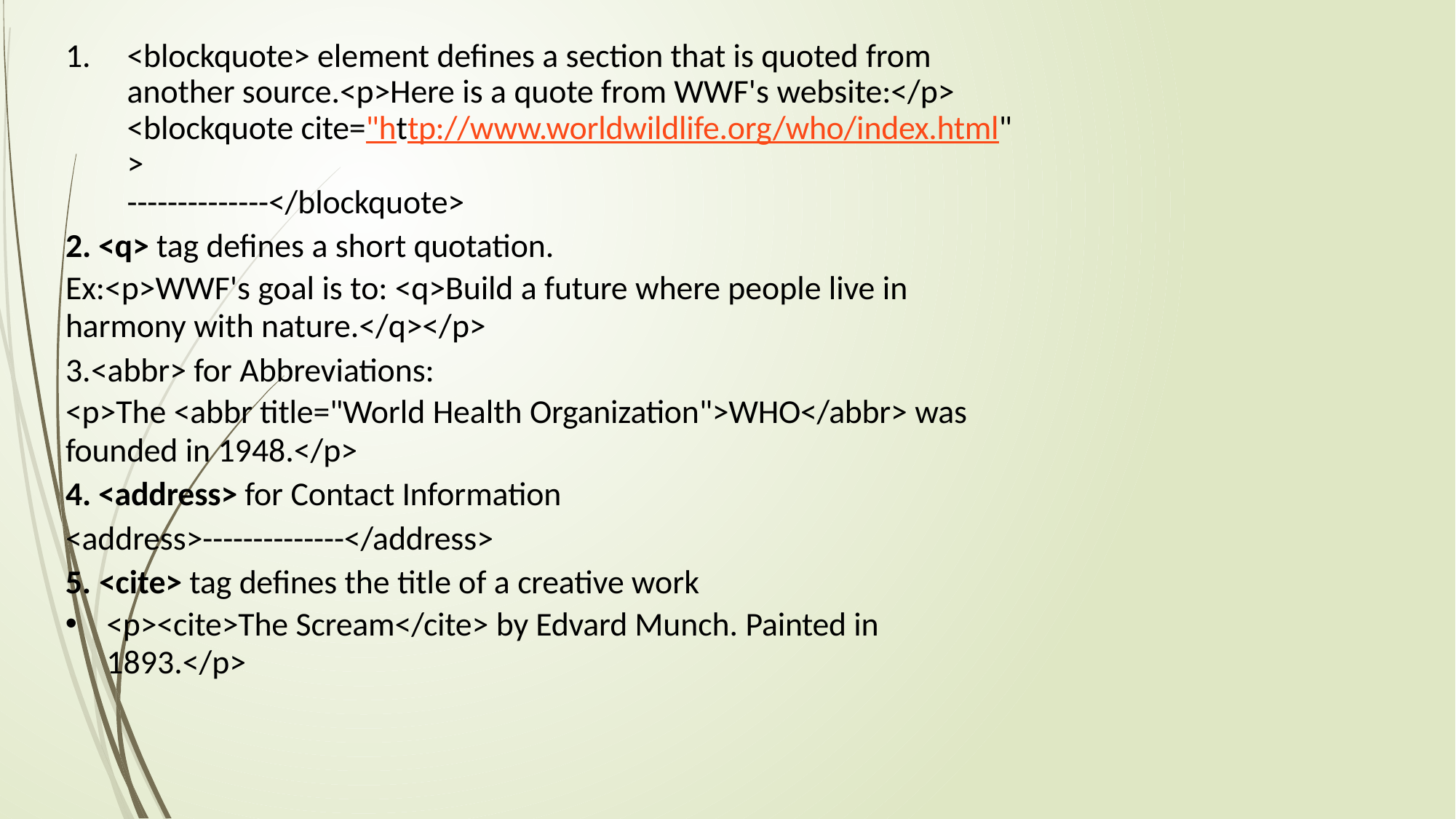

<blockquote> element defines a section that is quoted from
another source.<p>Here is a quote from WWF's website:</p>
<blockquote cite="http://www.worldwildlife.org/who/index.html"
>
--------------</blockquote>
<q> tag defines a short quotation.
Ex:<p>WWF's goal is to: <q>Build a future where people live in
harmony with nature.</q></p>
<abbr> for Abbreviations:
<p>The <abbr title="World Health Organization">WHO</abbr> was
founded in 1948.</p>
<address> for Contact Information
<address>--------------</address>
<cite> tag defines the title of a creative work
<p><cite>The Scream</cite> by Edvard Munch. Painted in
1893.</p>